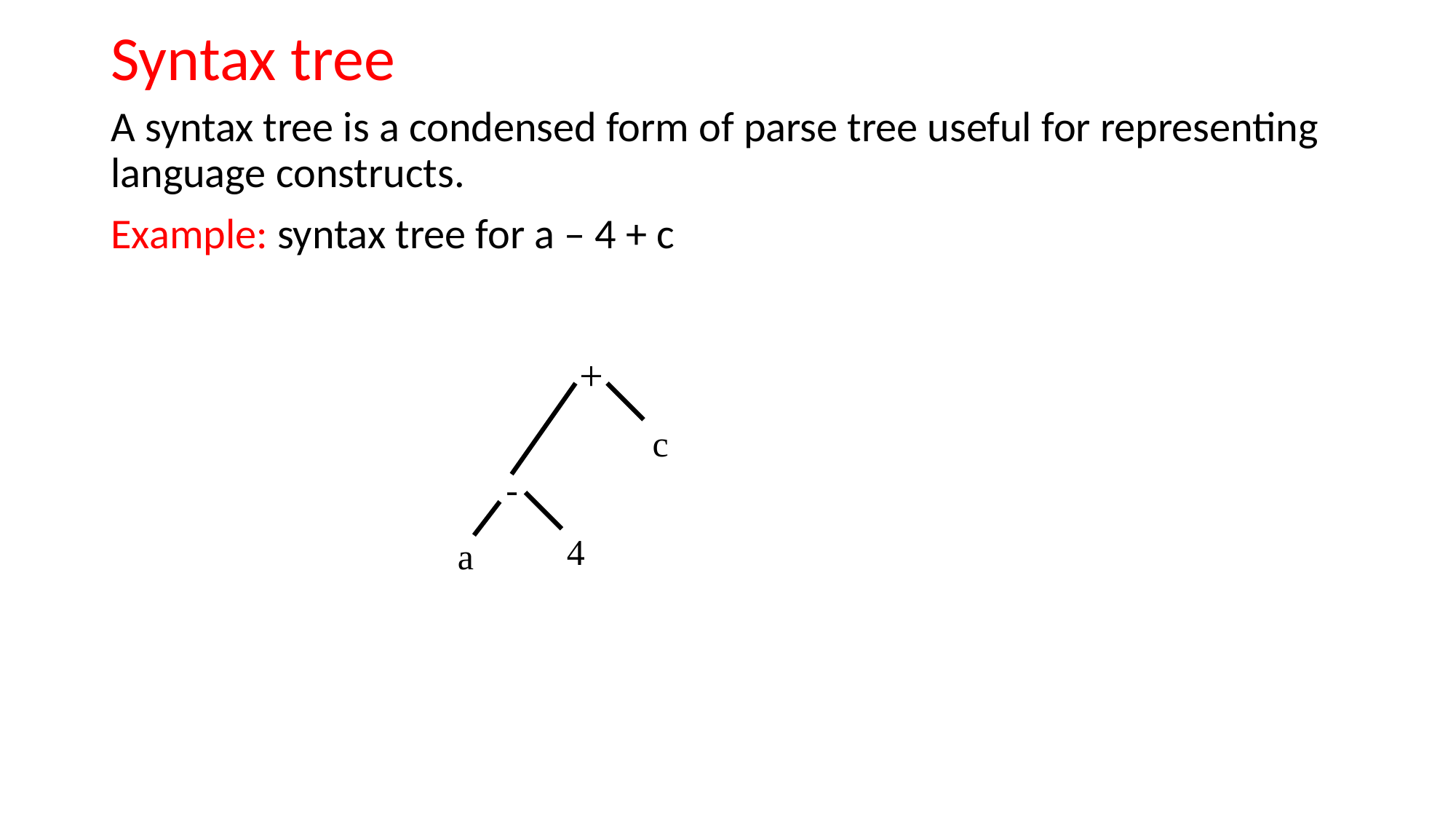

# Syntax tree
A syntax tree is a condensed form of parse tree useful for representing language constructs.
Example: syntax tree for a – 4 + c

+
c
-
4
a